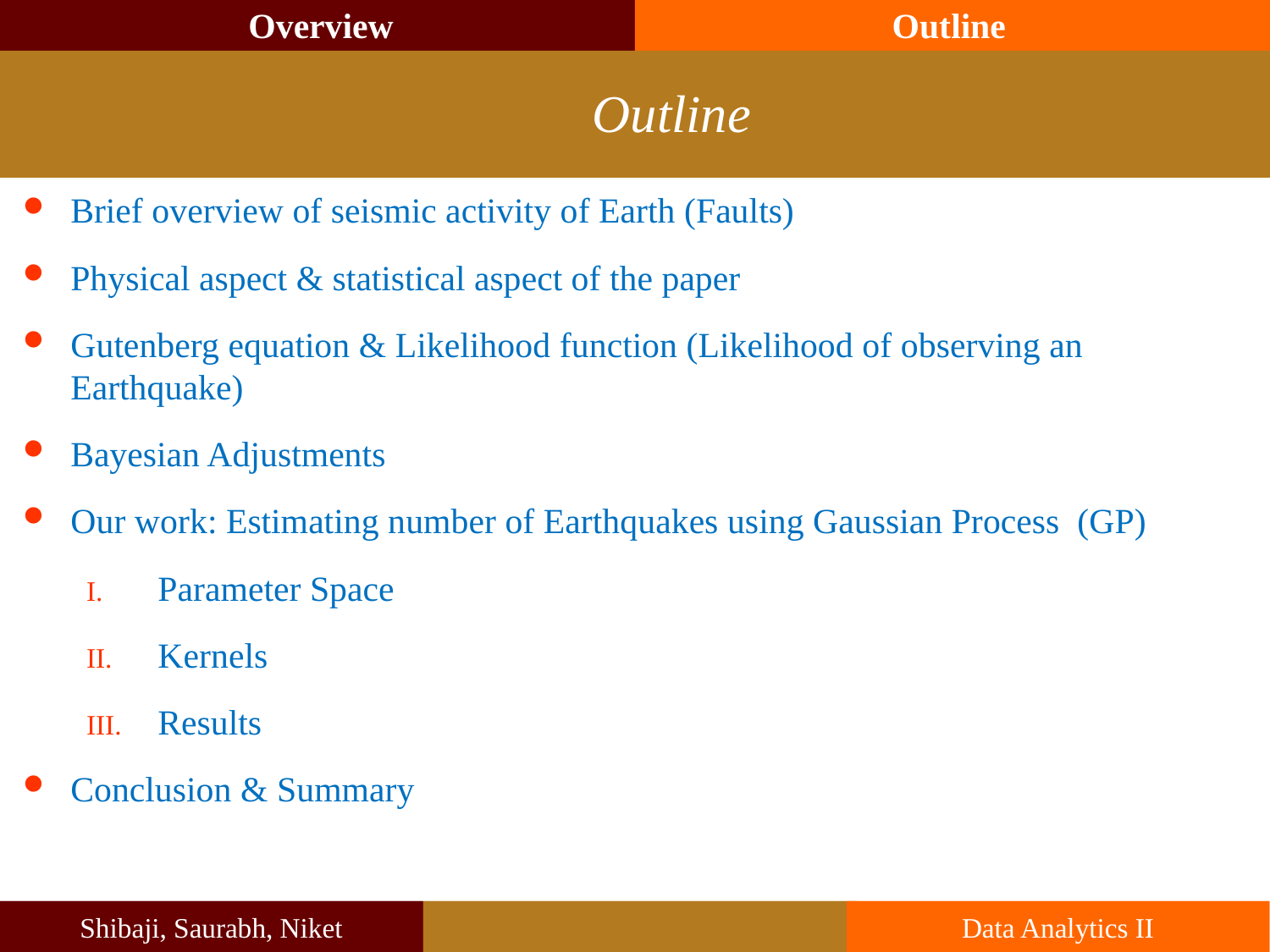

Overview
Outline
# Outline
Brief overview of seismic activity of Earth (Faults)
Physical aspect & statistical aspect of the paper
Gutenberg equation & Likelihood function (Likelihood of observing an Earthquake)
Bayesian Adjustments
Our work: Estimating number of Earthquakes using Gaussian Process  (GP)
Parameter Space
Kernels
Results
Conclusion & Summary

Shibaji, Saurabh, Niket

Data Analytics II